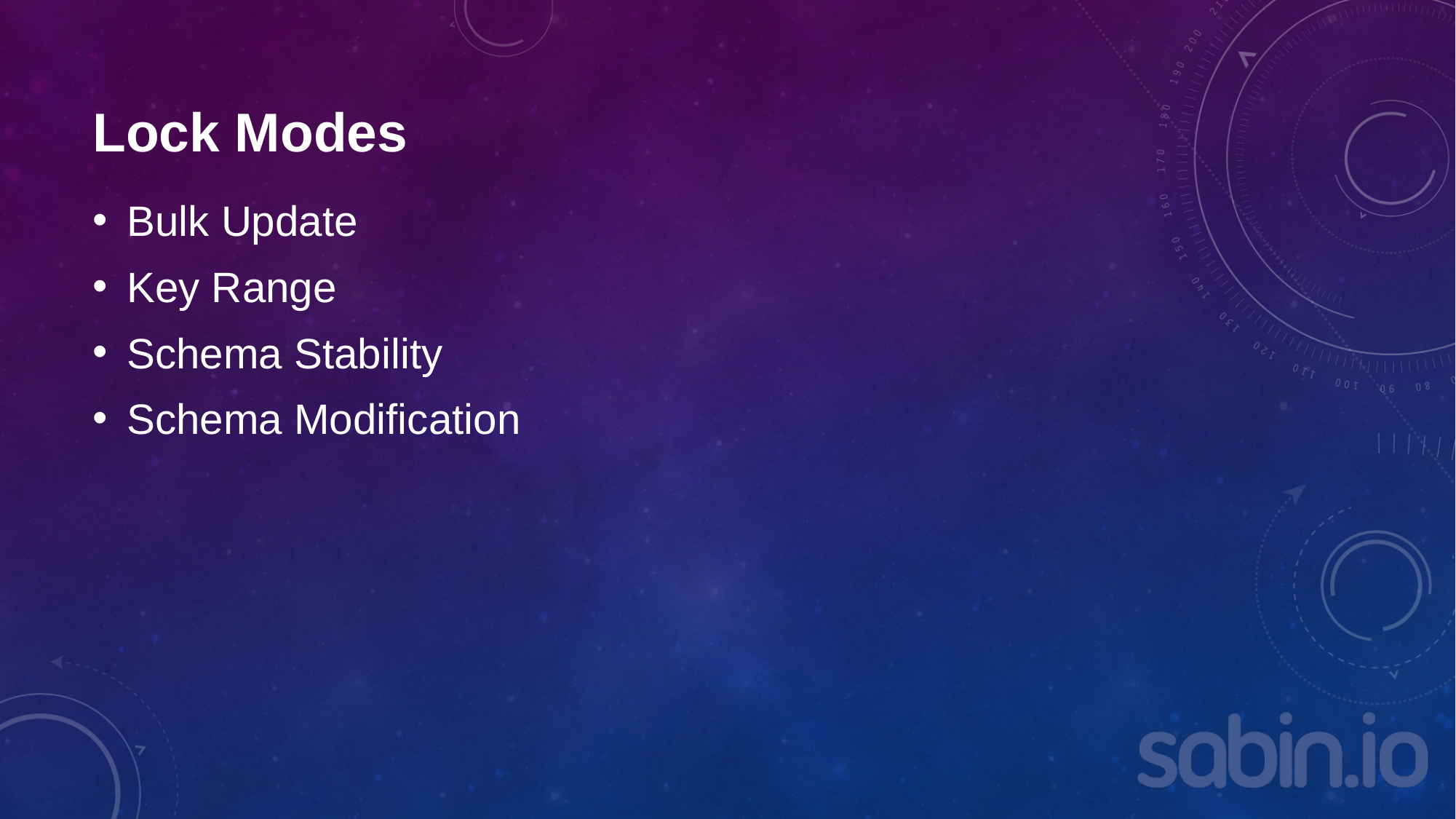

# Lock Modes
Bulk Update
Key Range
Schema Stability
Schema Modification